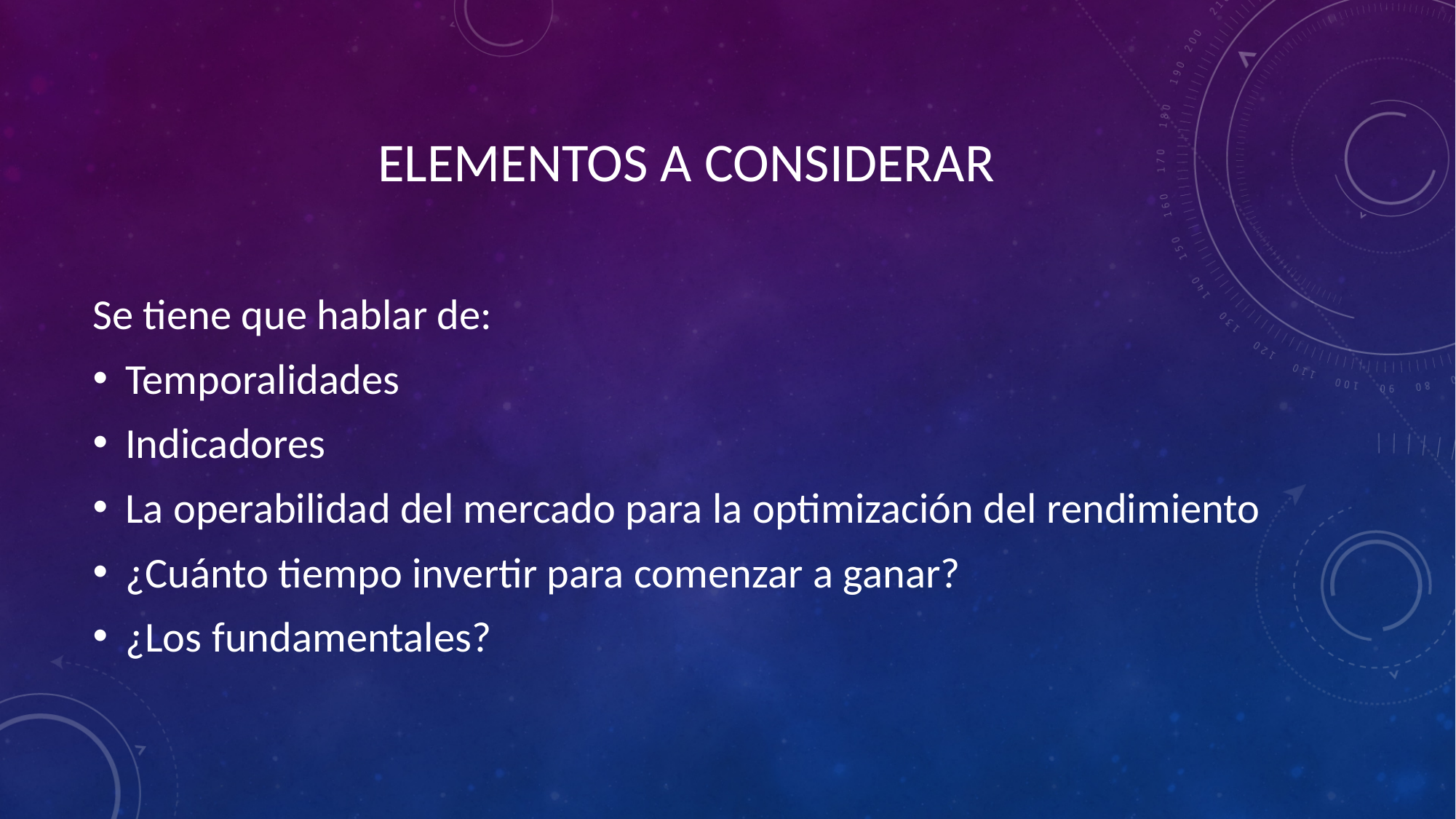

# Elementos a considerar
Se tiene que hablar de:
Temporalidades
Indicadores
La operabilidad del mercado para la optimización del rendimiento
¿Cuánto tiempo invertir para comenzar a ganar?
¿Los fundamentales?